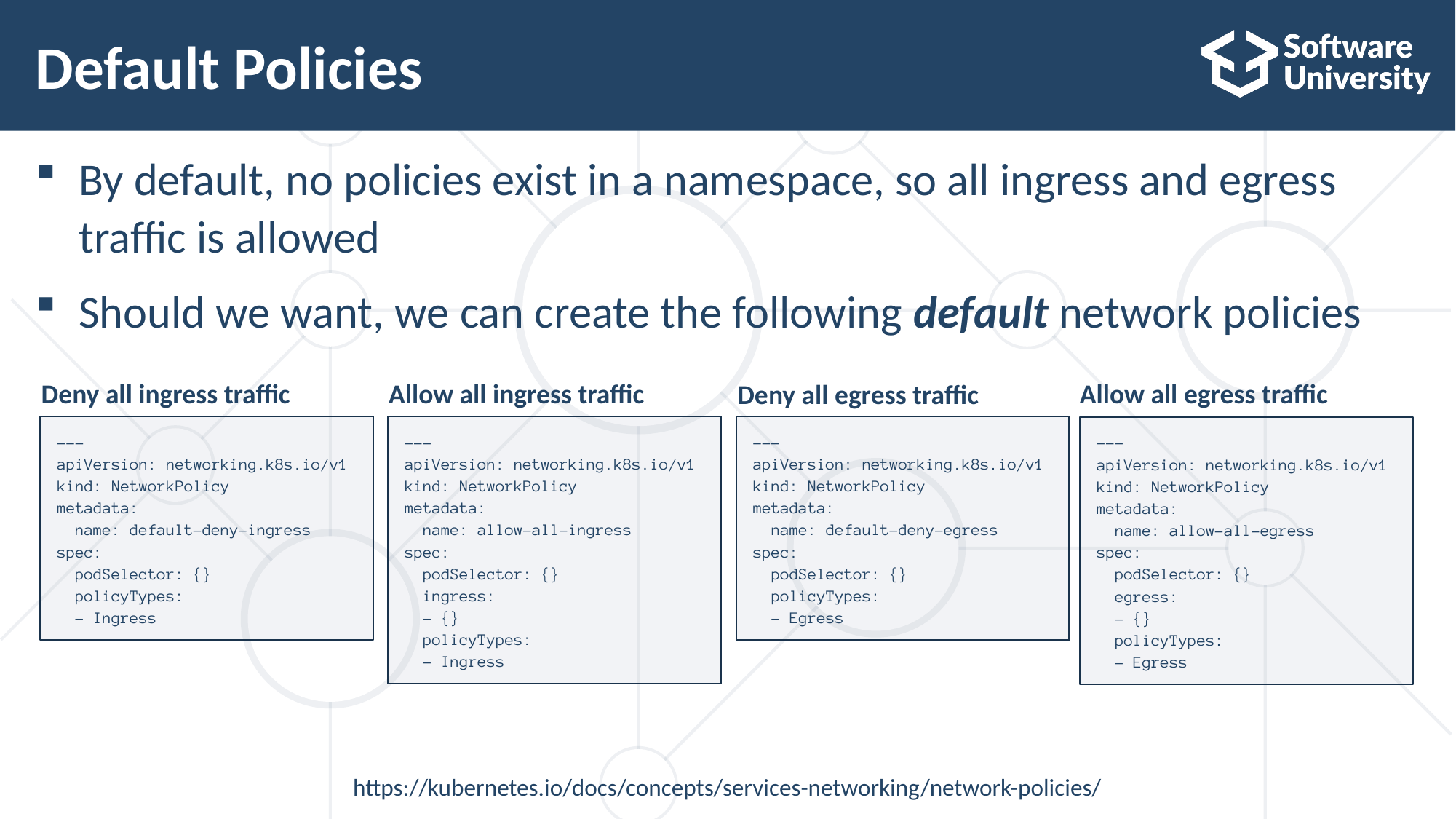

# Default Policies
By default, no policies exist in a namespace, so all ingress and egress traffic is allowed
Should we want, we can create the following default network policies
Deny all ingress traffic
Allow all ingress traffic
Allow all egress traffic
Deny all egress traffic
---
apiVersion: networking.k8s.io/v1
kind: NetworkPolicy
metadata:
  name: default-deny-ingress
spec:
  podSelector: {}
  policyTypes:
  - Ingress
---
apiVersion: networking.k8s.io/v1
kind: NetworkPolicy
metadata:
  name: allow-all-ingress
spec:
  podSelector: {}
  ingress:
  - {}
  policyTypes:
  - Ingress
---
apiVersion: networking.k8s.io/v1
kind: NetworkPolicy
metadata:
  name: default-deny-egress
spec:
  podSelector: {}
  policyTypes:
  - Egress
---
apiVersion: networking.k8s.io/v1
kind: NetworkPolicy
metadata:
  name: allow-all-egress
spec:
  podSelector: {}
  egress:
  - {}
  policyTypes:
  - Egress
https://kubernetes.io/docs/concepts/services-networking/network-policies/